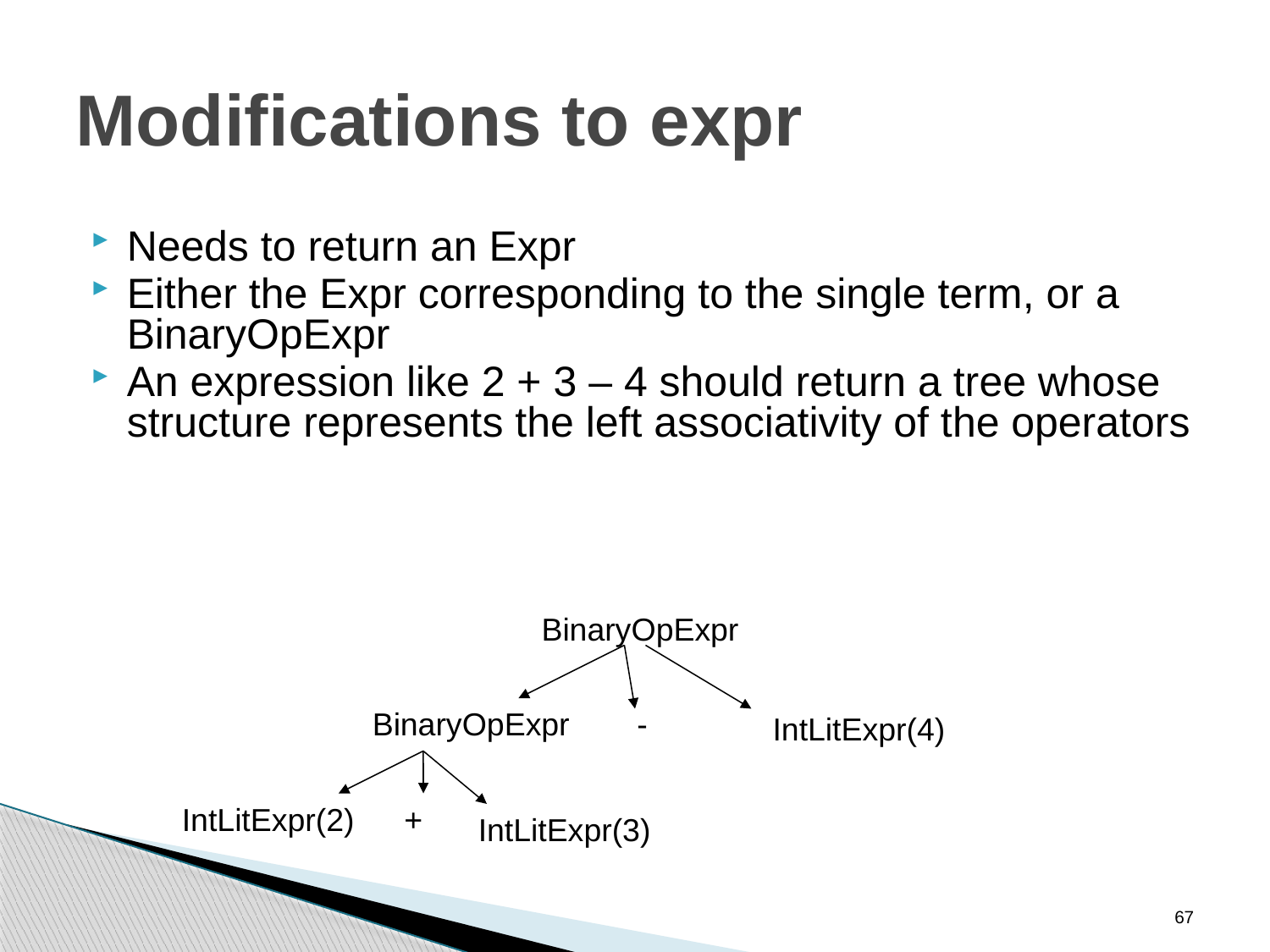

# Modifications to expr
Needs to return an Expr
Either the Expr corresponding to the single term, or a BinaryOpExpr
An expression like 2 + 3 – 4 should return a tree whose structure represents the left associativity of the operators

BinaryOpExpr

BinaryOpExpr
-
IntLitExpr(4)

IntLitExpr(2)
+
IntLitExpr(3)
67